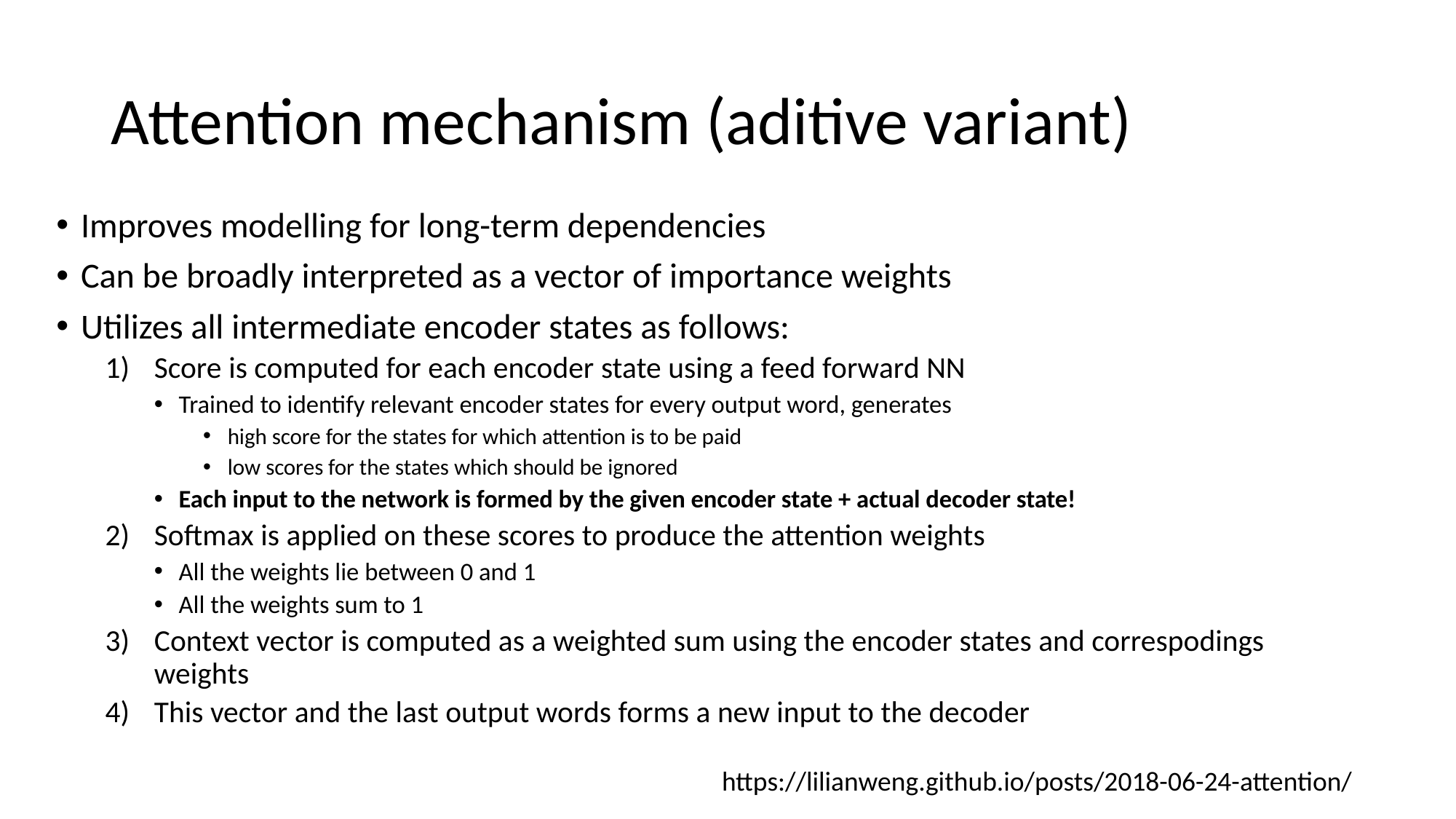

# Attention mechanism (aditive variant)
Improves modelling for long-term dependencies
Can be broadly interpreted as a vector of importance weights
Utilizes all intermediate encoder states as follows:
Score is computed for each encoder state using a feed forward NN
Trained to identify relevant encoder states for every output word, generates
high score for the states for which attention is to be paid
low scores for the states which should be ignored
Each input to the network is formed by the given encoder state + actual decoder state!
Softmax is applied on these scores to produce the attention weights
All the weights lie between 0 and 1
All the weights sum to 1
Context vector is computed as a weighted sum using the encoder states and correspodings weights
This vector and the last output words forms a new input to the decoder

https://lilianweng.github.io/posts/2018-06-24-attention/